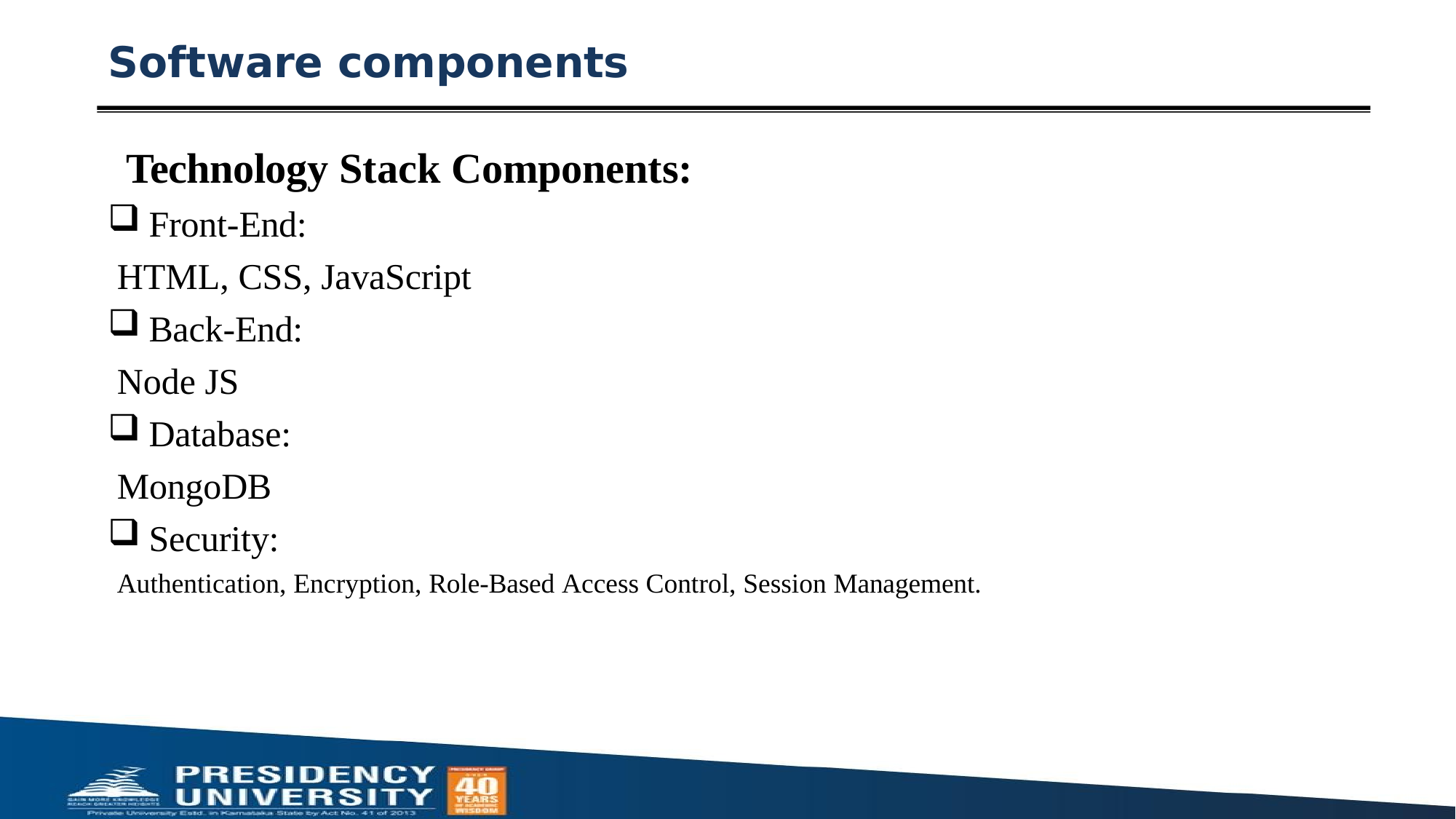

# Software components
Technology Stack Components:
Front-End:
HTML, CSS, JavaScript
Back-End:
Node JS
Database:
MongoDB
Security:
Authentication, Encryption, Role-Based Access Control, Session Management.